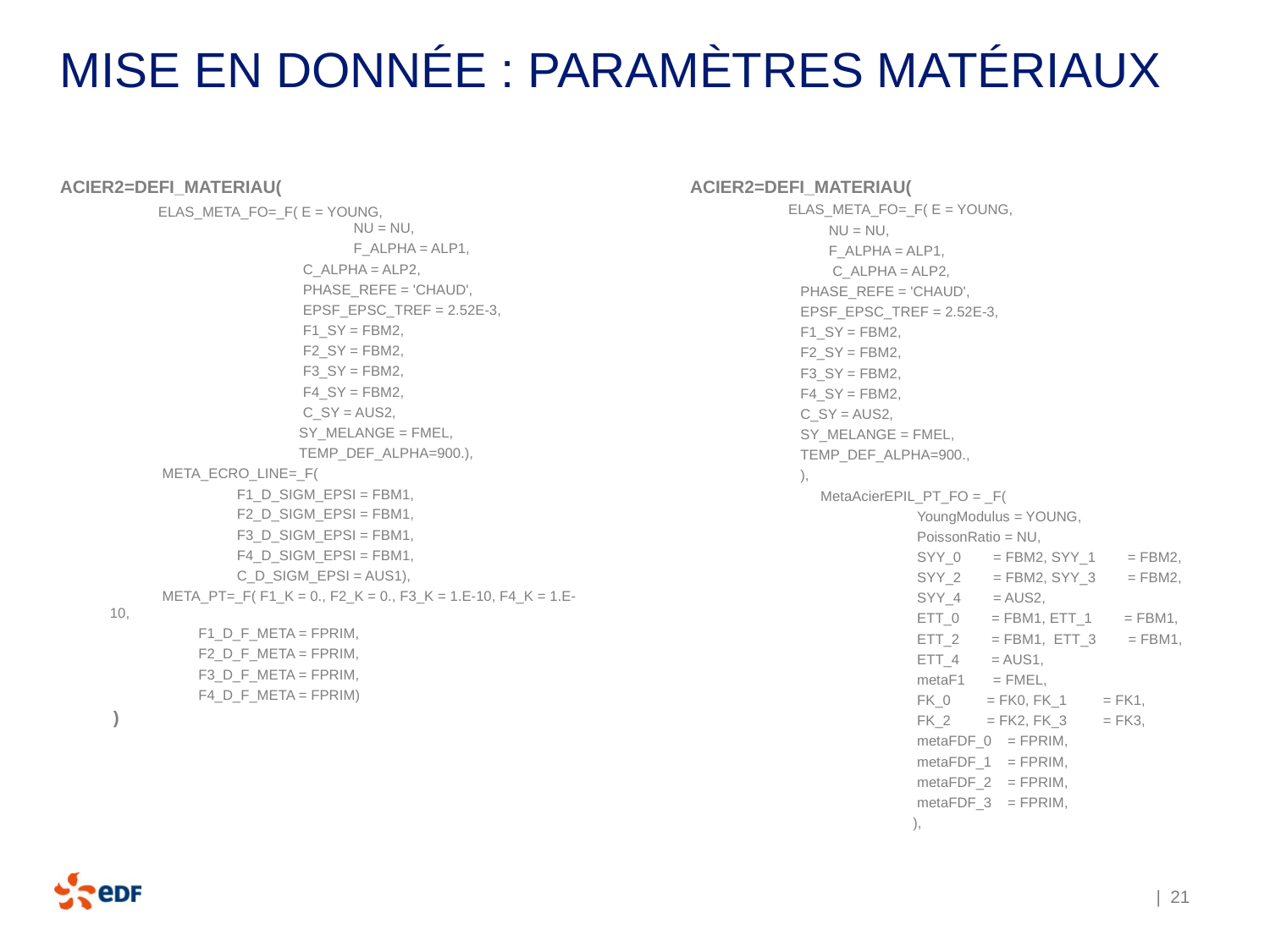

# Mise en donnée : paramètres matériaux
ACIER2=DEFI_MATERIAU(
            ELAS_META_FO=_F( E = YOUNG,
                      NU = NU,
                      F_ALPHA = ALP1,
                       C_ALPHA = ALP2,
               PHASE_REFE = 'CHAUD',
               EPSF_EPSC_TREF = 2.52E-3,
               F1_SY = FBM2,
               F2_SY = FBM2,
               F3_SY = FBM2,
               F4_SY = FBM2,
               C_SY = AUS2,
               SY_MELANGE = FMEL,
               TEMP_DEF_ALPHA=900.,
               ),
                    MetaAcierEPIL_PT_FO = _F(
                                            YoungModulus = YOUNG,
                                            PoissonRatio = NU,
                                            SYY_0        = FBM2, SYY_1        = FBM2,
                                            SYY_2        = FBM2, SYY_3        = FBM2,
                                            SYY_4        = AUS2,
                                            ETT_0        = FBM1, ETT_1        = FBM1,
                                            ETT_2        = FBM1,  ETT_3        = FBM1,
                                            ETT_4        = AUS1,
                                            metaF1       = FMEL,
                                            FK_0         = FK0, FK_1         = FK1,
                                            FK_2         = FK2, FK_3         = FK3,
                                            metaFDF_0    = FPRIM,
                                            metaFDF_1    = FPRIM,
                                            metaFDF_2    = FPRIM,
                                            metaFDF_3    = FPRIM,
                                           ),
ACIER2=DEFI_MATERIAU(
            ELAS_META_FO=_F( E = YOUNG,
	                             NU = NU,
                   	                             F_ALPHA = ALP1,
                                                C_ALPHA = ALP2,
                                                PHASE_REFE = 'CHAUD',
                                                EPSF_EPSC_TREF = 2.52E-3,
                                                F1_SY = FBM2,
                                                F2_SY = FBM2,
                                                F3_SY = FBM2,
                                                F4_SY = FBM2,
                                                C_SY = AUS2,
                                               SY_MELANGE = FMEL,
                                               TEMP_DEF_ALPHA=900.),
             META_ECRO_LINE=_F(
                        	F1_D_SIGM_EPSI = FBM1,
                        	F2_D_SIGM_EPSI = FBM1,
                        	F3_D_SIGM_EPSI = FBM1,
                        	F4_D_SIGM_EPSI = FBM1,
                        	C_D_SIGM_EPSI = AUS1),
             META_PT=_F( F1_K = 0., F2_K = 0., F3_K = 1.E-10, F4_K = 1.E-10,
                      F1_D_F_META = FPRIM,
                      F2_D_F_META = FPRIM,
                      F3_D_F_META = FPRIM,
                      F4_D_F_META = FPRIM)
           )